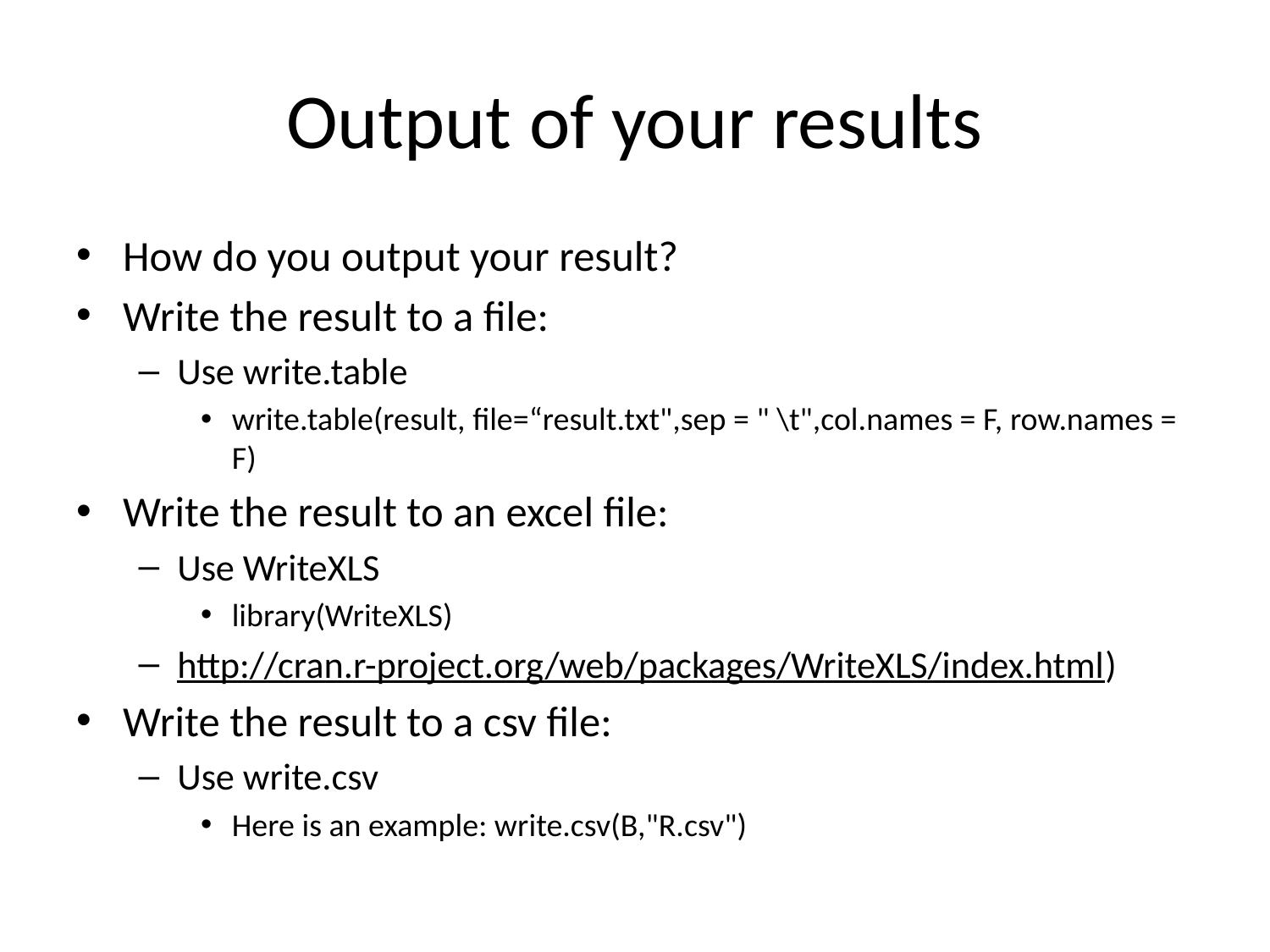

# Output of your results
How do you output your result?
Write the result to a file:
Use write.table
write.table(result, file=“result.txt",sep = " \t",col.names = F, row.names = F)
Write the result to an excel file:
Use WriteXLS
library(WriteXLS)
http://cran.r-project.org/web/packages/WriteXLS/index.html)
Write the result to a csv file:
Use write.csv
Here is an example: write.csv(B,"R.csv")